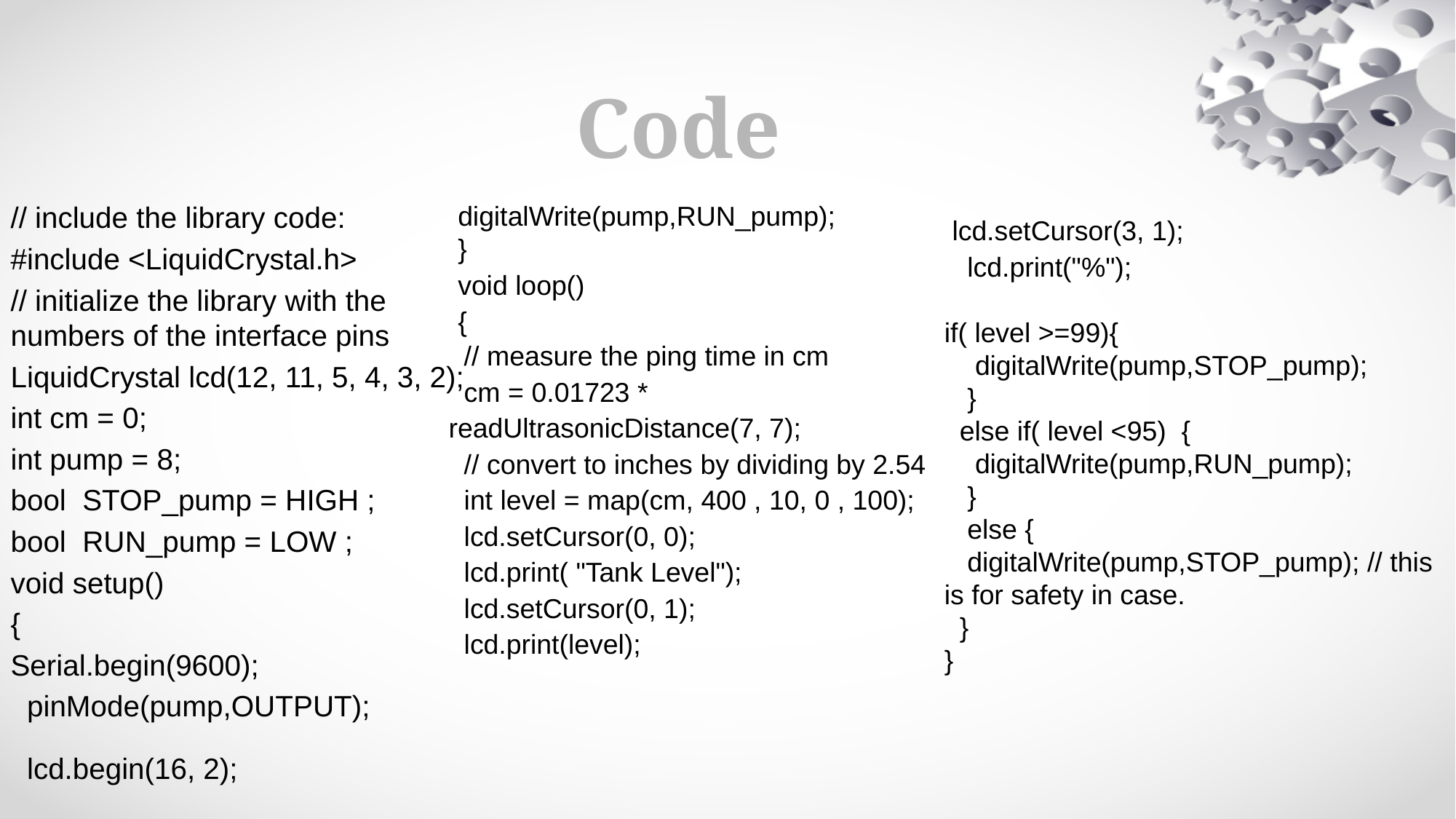

# Code
// include the library code:
#include <LiquidCrystal.h>
// initialize the library with the numbers of the interface pins
LiquidCrystal lcd(12, 11, 5, 4, 3, 2);
int cm = 0;
int pump = 8;
bool  STOP_pump = HIGH ;
bool  RUN_pump = LOW ;
void setup()
{
Serial.begin(9600);
  pinMode(pump,OUTPUT);
  lcd.begin(16, 2);
digitalWrite(pump,RUN_pump);
}
void loop()
{

 lcd.setCursor(3, 1);
   lcd.print("%");

if( level >=99){
    digitalWrite(pump,STOP_pump);
   }
  else if( level <95)  {
    digitalWrite(pump,RUN_pump);
   }
   else {
   digitalWrite(pump,STOP_pump); // this is for safety in case.
  }
}

  // measure the ping time in cm
  cm = 0.01723 * readUltrasonicDistance(7, 7);
  // convert to inches by dividing by 2.54
  int level = map(cm, 400 , 10, 0 , 100);
  lcd.setCursor(0, 0);
  lcd.print( "Tank Level");
  lcd.setCursor(0, 1);
  lcd.print(level);